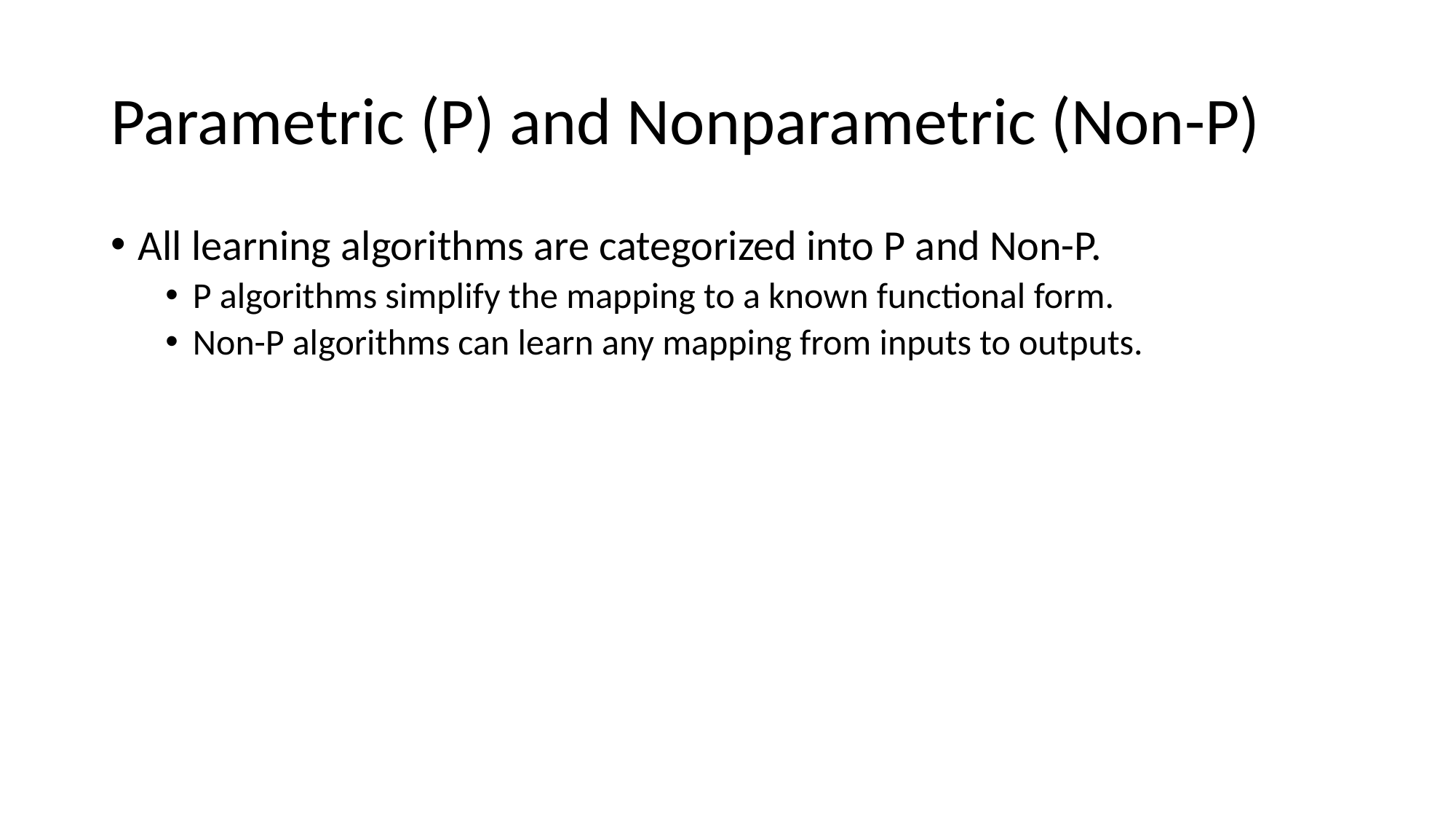

# Parametric (P) and Nonparametric (Non-P)
All learning algorithms are categorized into P and Non-P.
P algorithms simplify the mapping to a known functional form.
Non-P algorithms can learn any mapping from inputs to outputs.